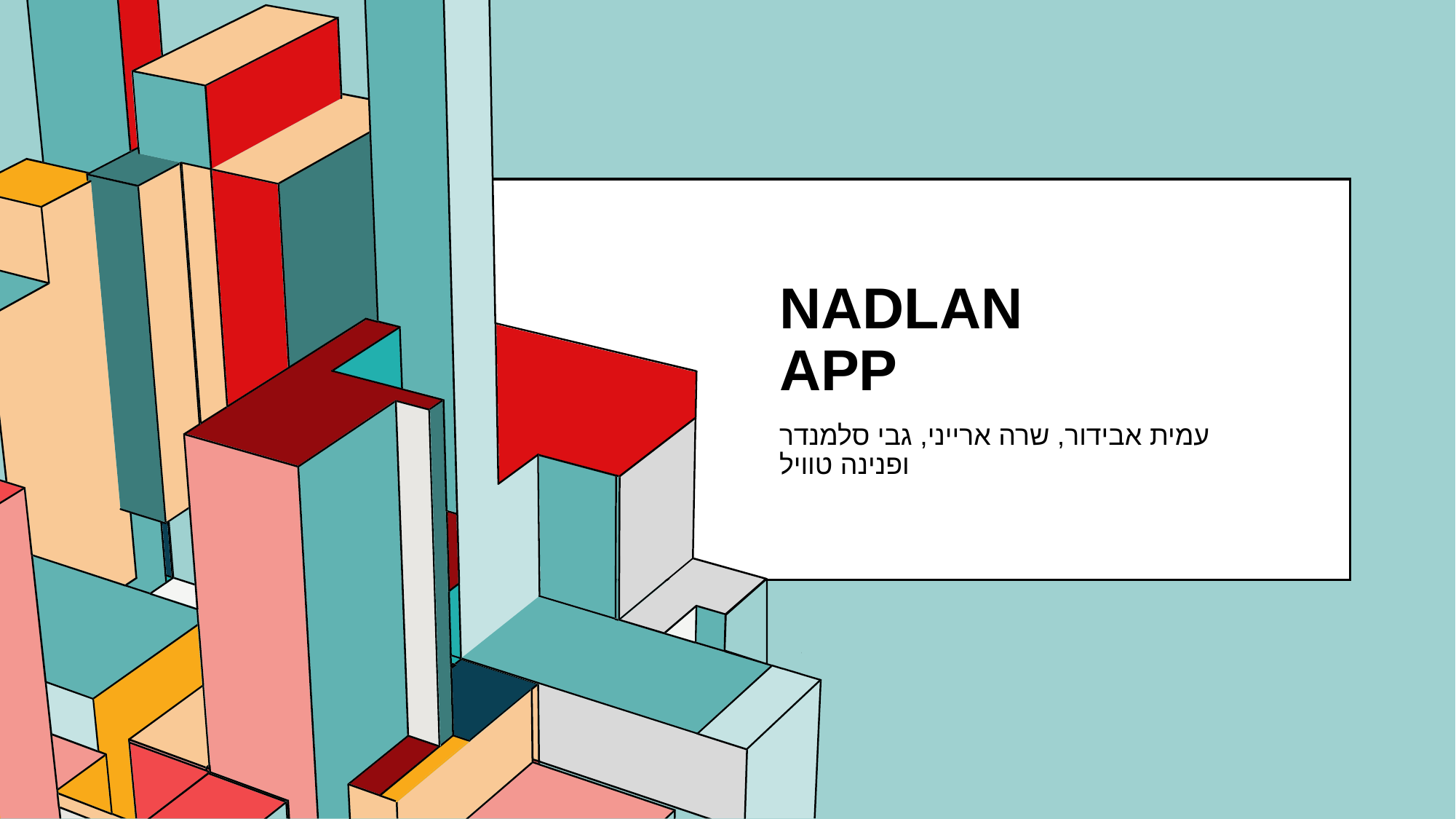

# Nadlan app
עמית אבידור, שרה ארייני, גבי סלמנדר ופנינה טוויל